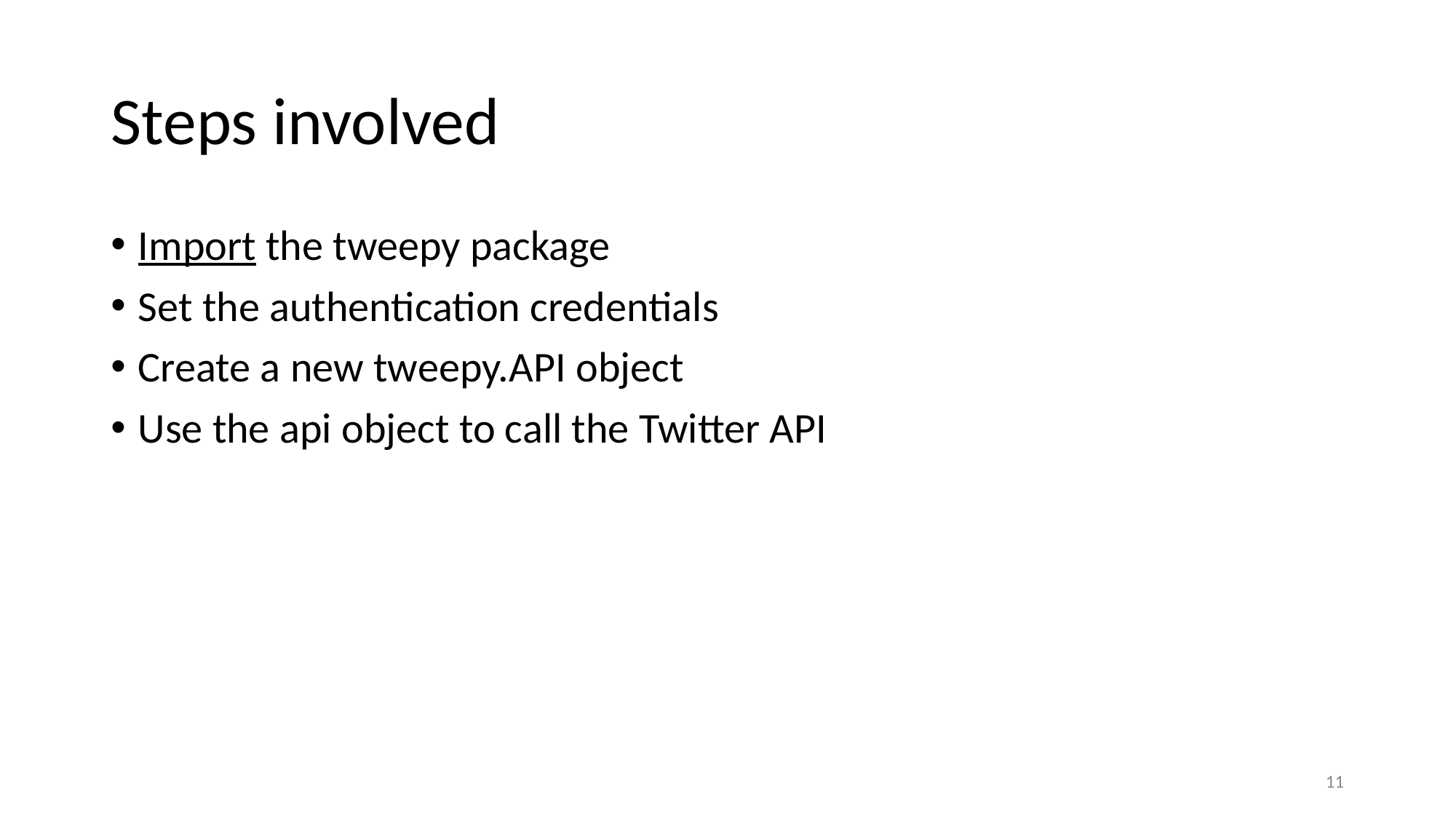

# Steps involved
Import the tweepy package
Set the authentication credentials
Create a new tweepy.API object
Use the api object to call the Twitter API

11